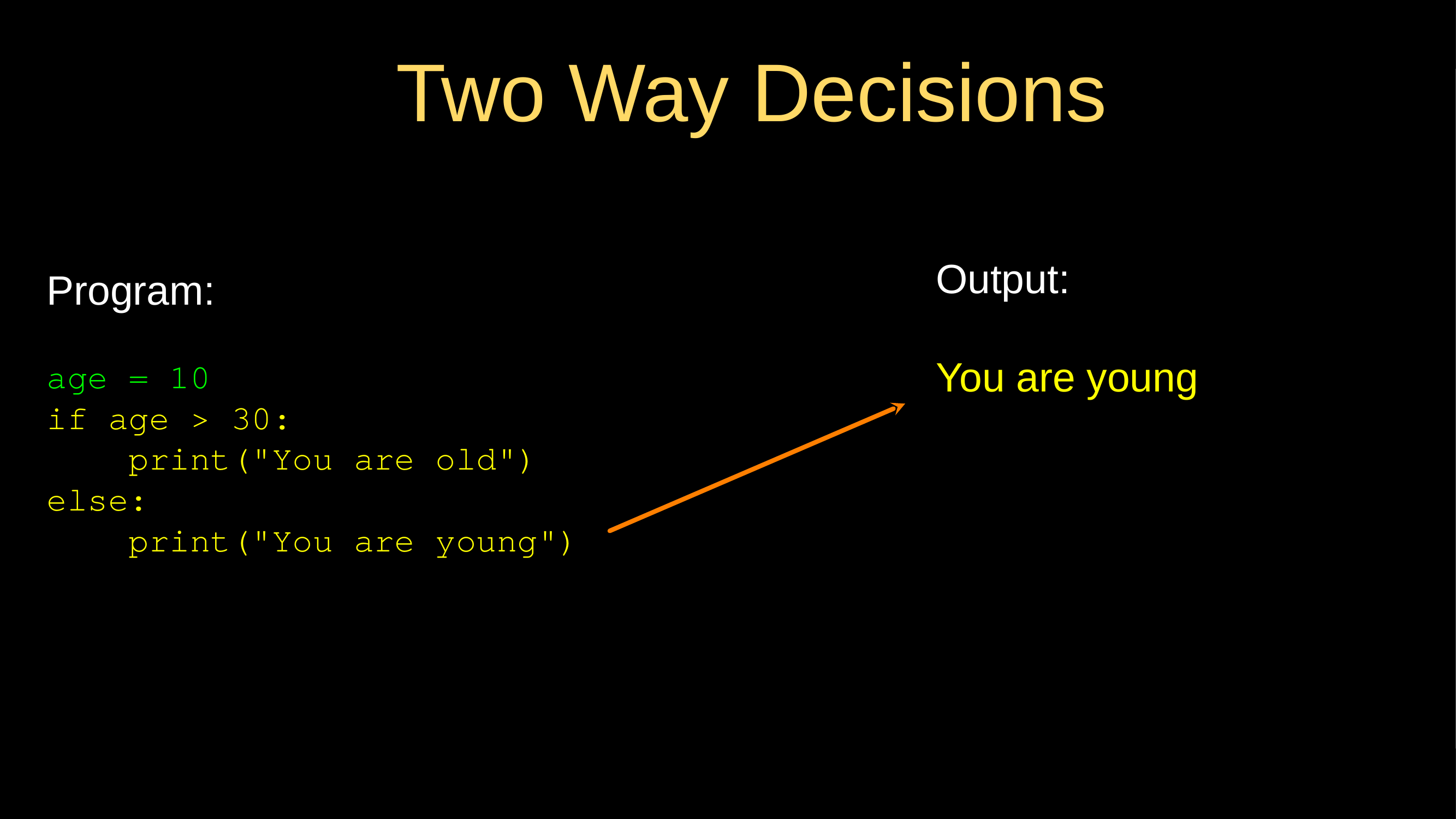

# Two Way Decisions
Program:

age = 10
if age > 30:
	print("You are old")
else:
	print("You are young")

Output:

You are young